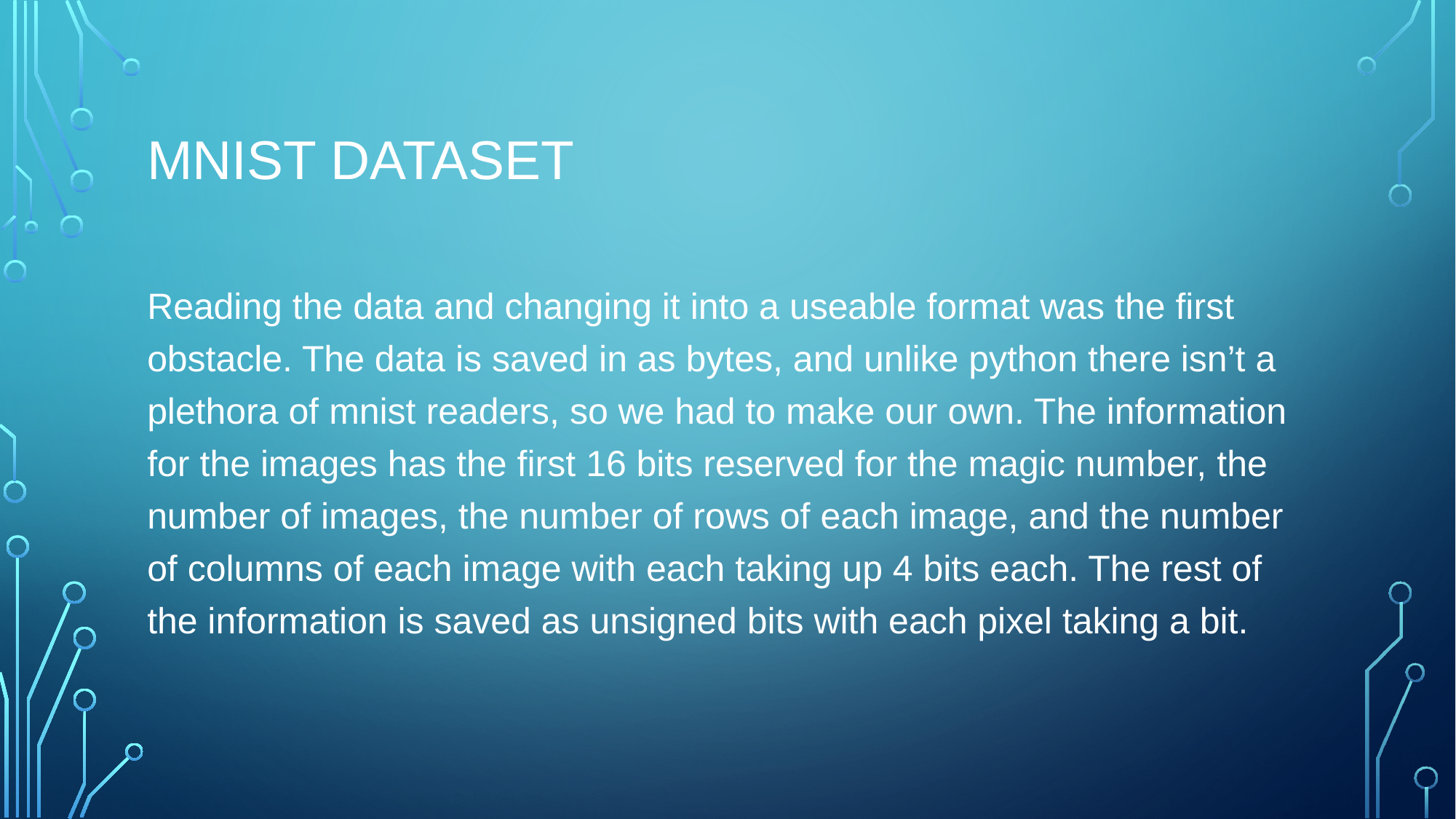

# Mnist DataSet
Reading the data and changing it into a useable format was the first obstacle. The data is saved in as bytes, and unlike python there isn’t a plethora of mnist readers, so we had to make our own. The information for the images has the first 16 bits reserved for the magic number, the number of images, the number of rows of each image, and the number of columns of each image with each taking up 4 bits each. The rest of the information is saved as unsigned bits with each pixel taking a bit.